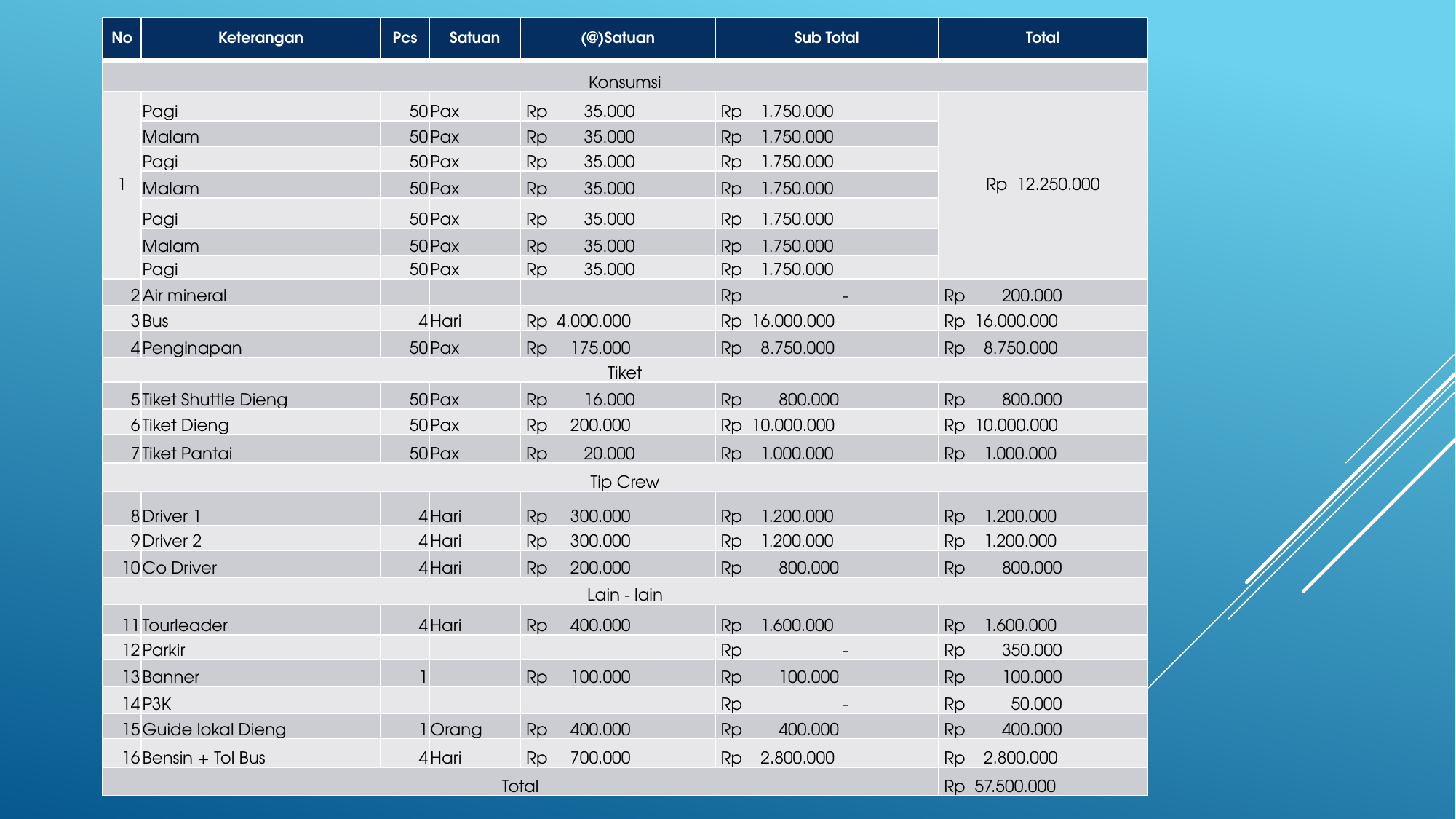

| No | Keterangan | Pcs | Satuan | (@)Satuan | Sub Total | Total |
| --- | --- | --- | --- | --- | --- | --- |
| Konsumsi |  |  |  |  |  |  |
| 1 | Pagi | 50 | Pax | Rp 35.000 | Rp 1.750.000 | Rp 12.250.000 |
|  | Malam | 50 | Pax | Rp 35.000 | Rp 1.750.000 |  |
|  | Pagi | 50 | Pax | Rp 35.000 | Rp 1.750.000 |  |
|  | Malam | 50 | Pax | Rp 35.000 | Rp 1.750.000 |  |
|  | Pagi | 50 | Pax | Rp 35.000 | Rp 1.750.000 |  |
|  | Malam | 50 | Pax | Rp 35.000 | Rp 1.750.000 |  |
|  | Pagi | 50 | Pax | Rp 35.000 | Rp 1.750.000 |  |
| 2 | Air mineral |  |  |  | Rp - | Rp 200.000 |
| 3 | Bus | 4 | Hari | Rp 4.000.000 | Rp 16.000.000 | Rp 16.000.000 |
| 4 | Penginapan | 50 | Pax | Rp 175.000 | Rp 8.750.000 | Rp 8.750.000 |
| Tiket |  |  |  |  |  |  |
| 5 | Tiket Shuttle Dieng | 50 | Pax | Rp 16.000 | Rp 800.000 | Rp 800.000 |
| 6 | Tiket Dieng | 50 | Pax | Rp 200.000 | Rp 10.000.000 | Rp 10.000.000 |
| 7 | Tiket Pantai | 50 | Pax | Rp 20.000 | Rp 1.000.000 | Rp 1.000.000 |
| Tip Crew |  |  |  |  |  |  |
| 8 | Driver 1 | 4 | Hari | Rp 300.000 | Rp 1.200.000 | Rp 1.200.000 |
| 9 | Driver 2 | 4 | Hari | Rp 300.000 | Rp 1.200.000 | Rp 1.200.000 |
| 10 | Co Driver | 4 | Hari | Rp 200.000 | Rp 800.000 | Rp 800.000 |
| Lain - lain |  |  |  |  |  |  |
| 11 | Tourleader | 4 | Hari | Rp 400.000 | Rp 1.600.000 | Rp 1.600.000 |
| 12 | Parkir |  |  |  | Rp - | Rp 350.000 |
| 13 | Banner | 1 |  | Rp 100.000 | Rp 100.000 | Rp 100.000 |
| 14 | P3K |  |  |  | Rp - | Rp 50.000 |
| 15 | Guide lokal Dieng | 1 | Orang | Rp 400.000 | Rp 400.000 | Rp 400.000 |
| 16 | Bensin + Tol Bus | 4 | Hari | Rp 700.000 | Rp 2.800.000 | Rp 2.800.000 |
| Total |  |  |  |  |  | Rp 57.500.000 |
#